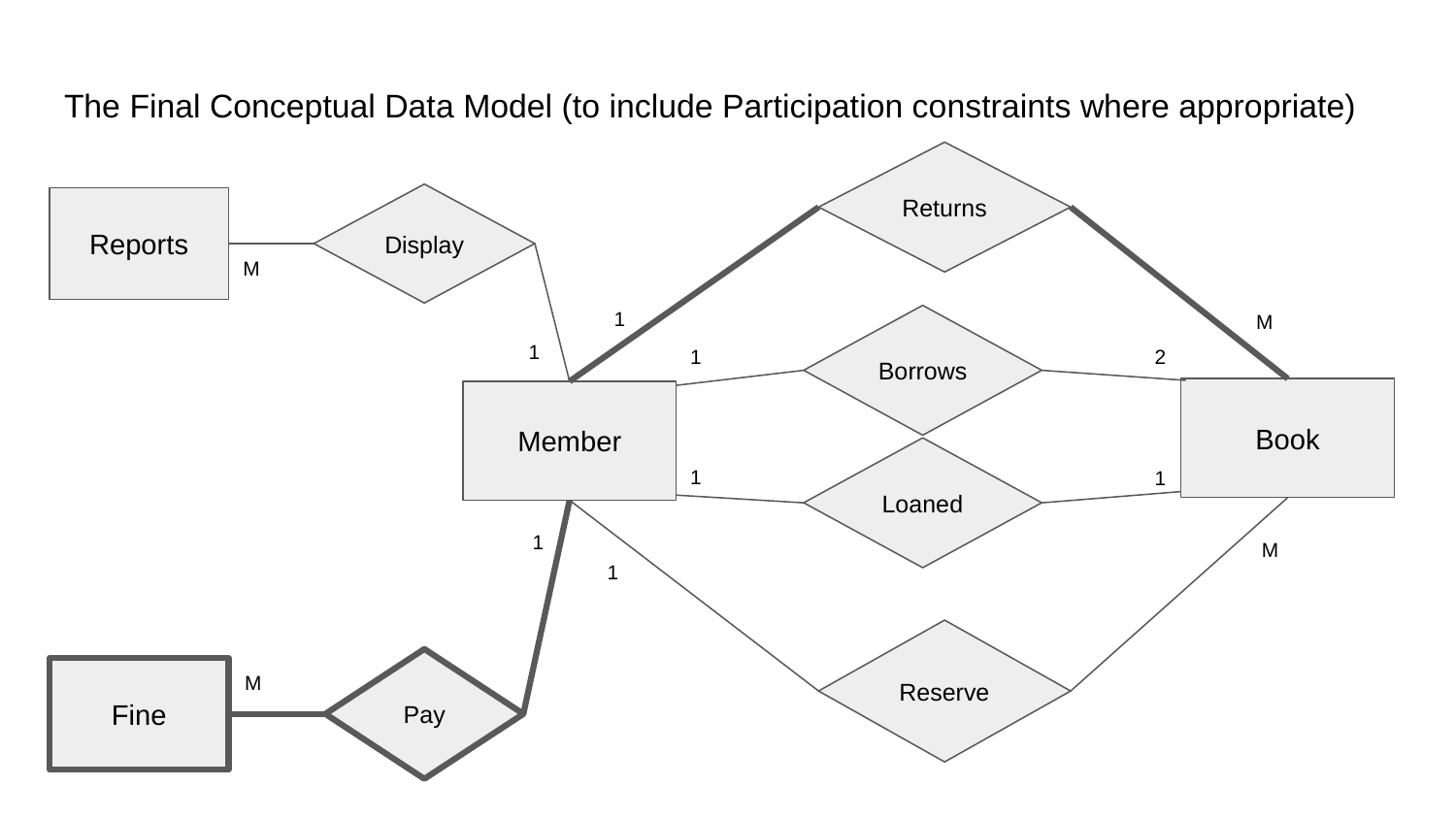

# The Final Conceptual Data Model (to include Participation constraints where appropriate)
Returns
Display
Reports
M
1
1
M
Borrows
1
2
Book
Member
Loaned
1
1
1
M
1
Reserve
Pay
Fine
M